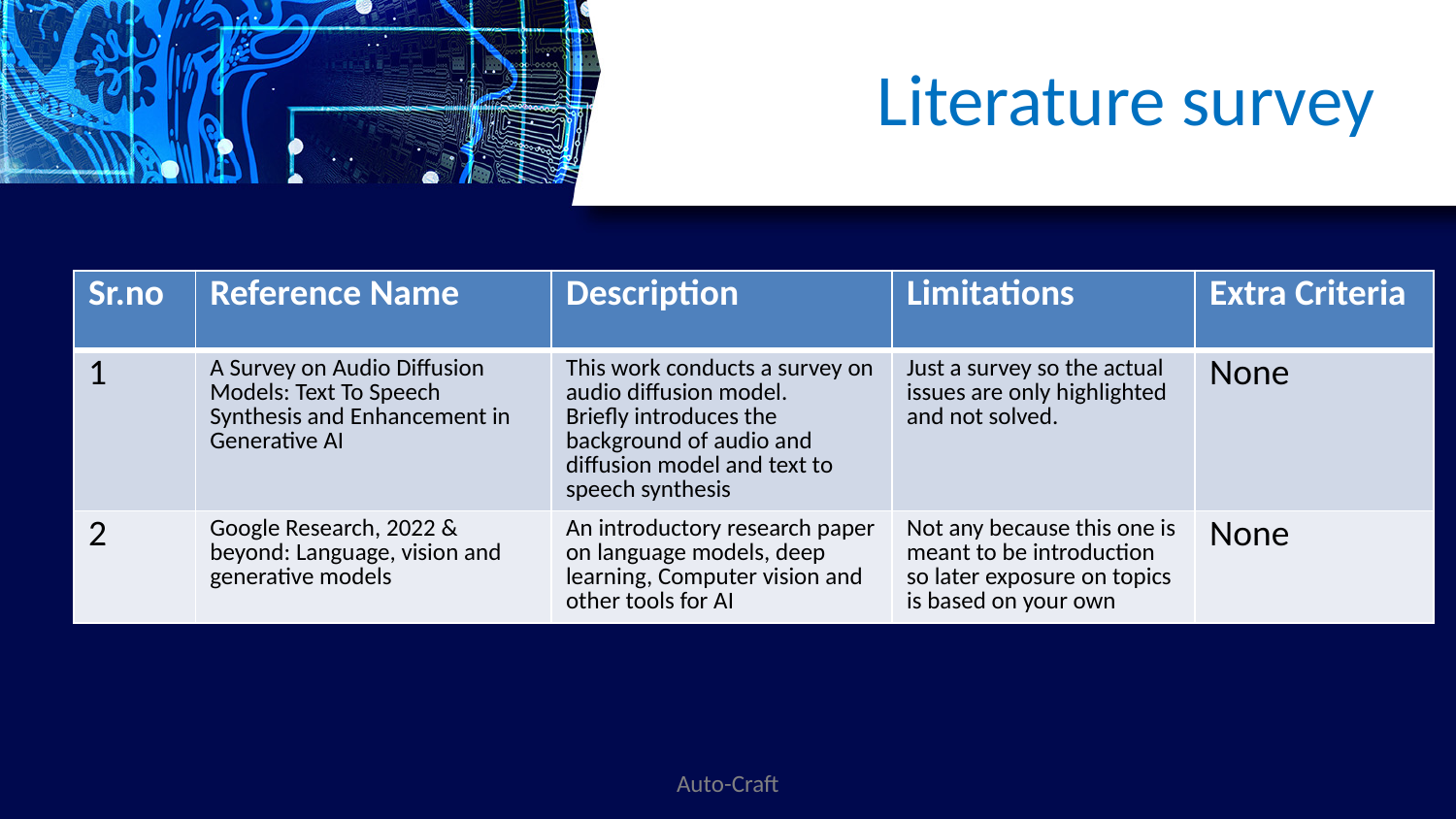

# Literature survey
| Sr.no | Reference Name | Description | Limitations | Extra Criteria |
| --- | --- | --- | --- | --- |
| 1 | A Survey on Audio Diffusion Models: Text To Speech Synthesis and Enhancement in Generative AI | This work conducts a survey on audio diffusion model. Briefly introduces the background of audio and diffusion model and text to speech synthesis | Just a survey so the actual issues are only highlighted and not solved. | None |
| 2 | Google Research, 2022 & beyond: Language, vision and generative models | An introductory research paper on language models, deep learning, Computer vision and other tools for AI | Not any because this one is meant to be introduction so later exposure on topics is based on your own | None |
Auto-Craft